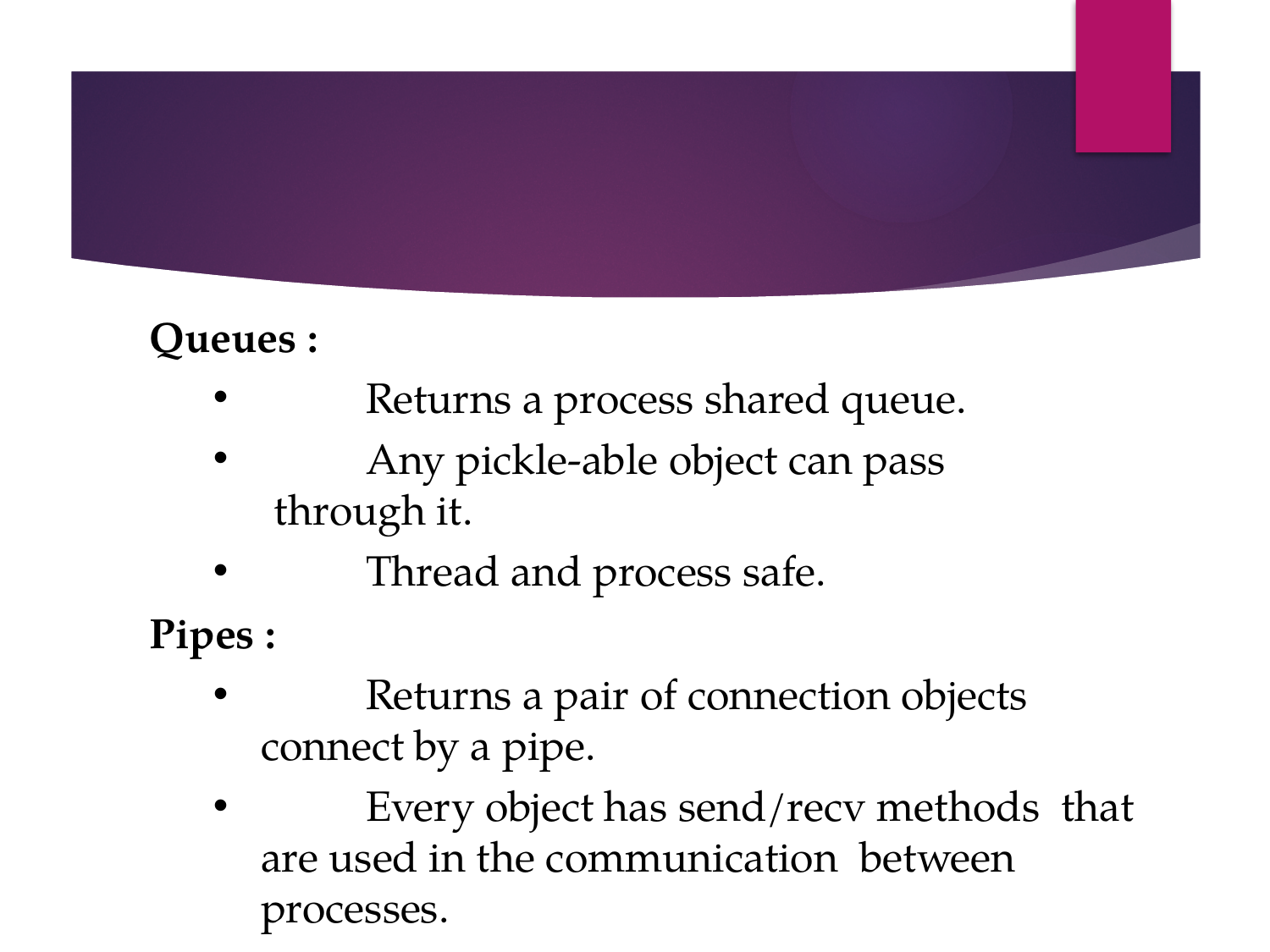

Queues :
	Returns a process shared queue.
	Any pickle-able object can pass
  through it.
	Thread and process safe.
Pipes :
	Returns a pair of connection objects  connect by a pipe.
	Every object has send/recv methods  that are used in the communication  between processes.